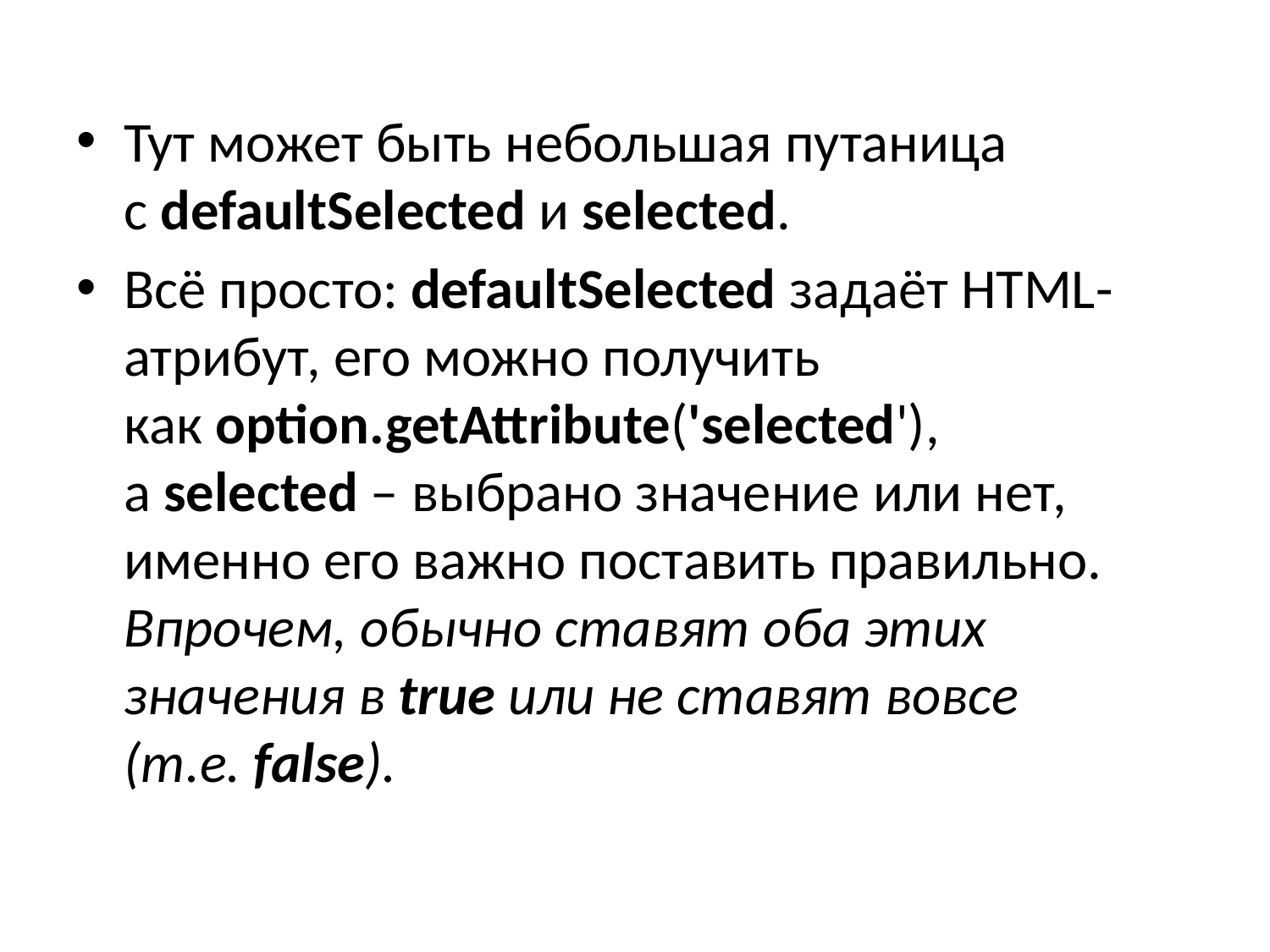

Тут может быть небольшая путаница с defaultSelected и selected.
Всё просто: defaultSelected задаёт HTML-атрибут, его можно получить как option.getAttribute('selected'), а selected – выбрано значение или нет, именно его важно поставить правильно. Впрочем, обычно ставят оба этих значения в true или не ставят вовсе (т.е. false).